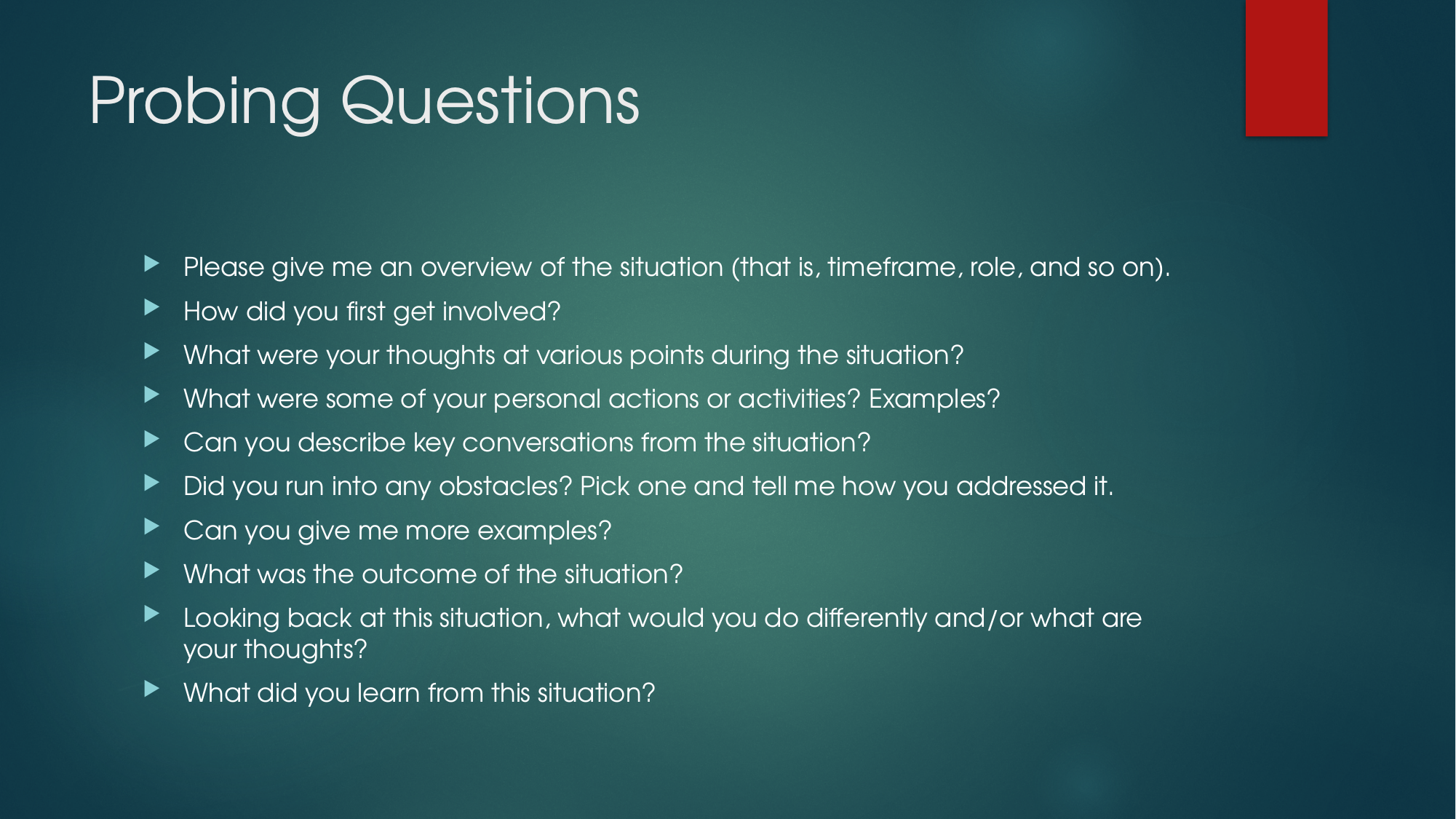

# Probing Questions
Please give me an overview of the situation (that is, timeframe, role, and so on).
How did you first get involved?
What were your thoughts at various points during the situation?
What were some of your personal actions or activities? Examples?
Can you describe key conversations from the situation?
Did you run into any obstacles? Pick one and tell me how you addressed it.
Can you give me more examples?
What was the outcome of the situation?
Looking back at this situation, what would you do differently and/or what are your thoughts?
What did you learn from this situation?